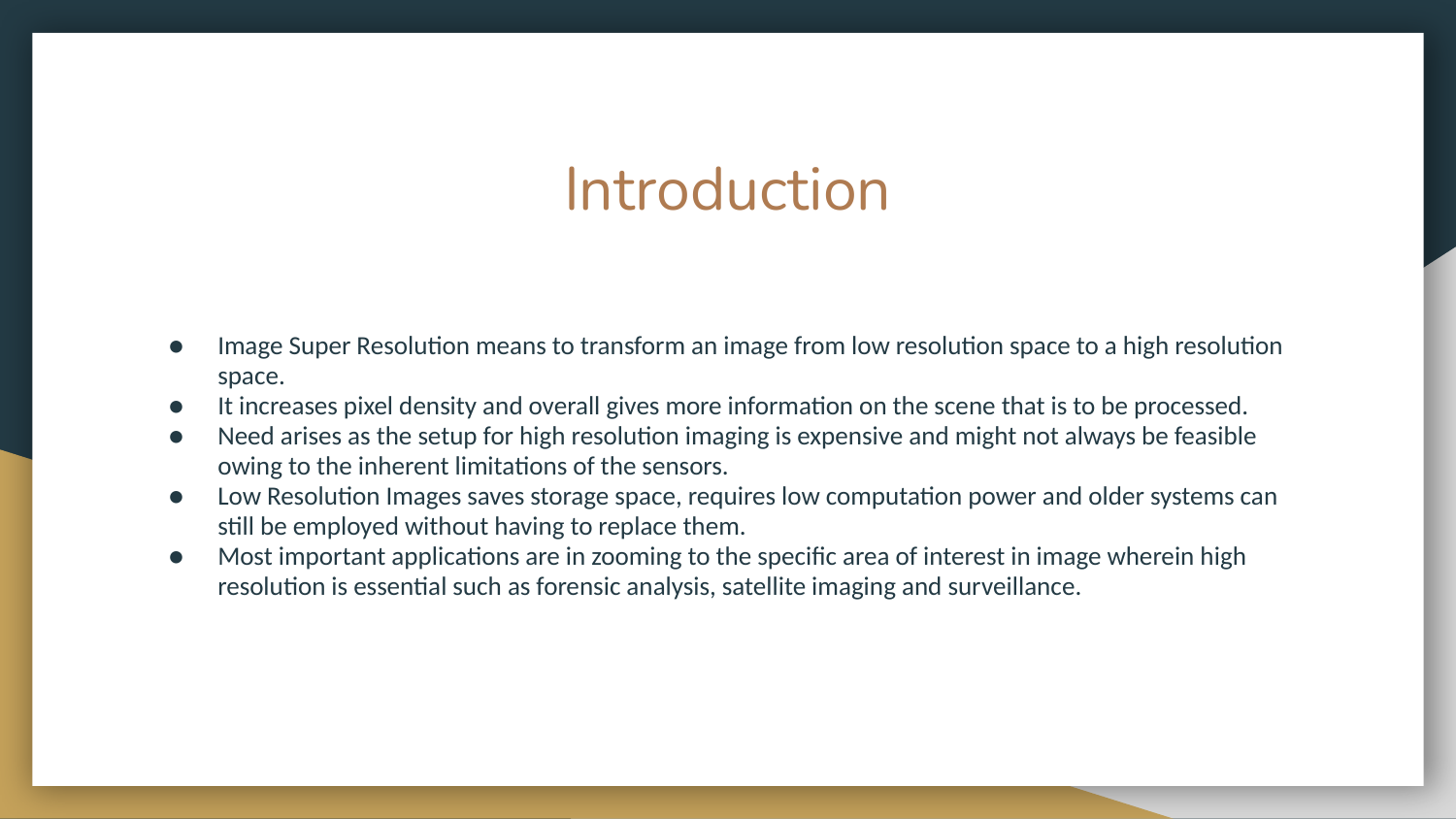

# Introduction
Image Super Resolution means to transform an image from low resolution space to a high resolution space.
It increases pixel density and overall gives more information on the scene that is to be processed.
Need arises as the setup for high resolution imaging is expensive and might not always be feasible owing to the inherent limitations of the sensors.
Low Resolution Images saves storage space, requires low computation power and older systems can still be employed without having to replace them.
Most important applications are in zooming to the specific area of interest in image wherein high resolution is essential such as forensic analysis, satellite imaging and surveillance.